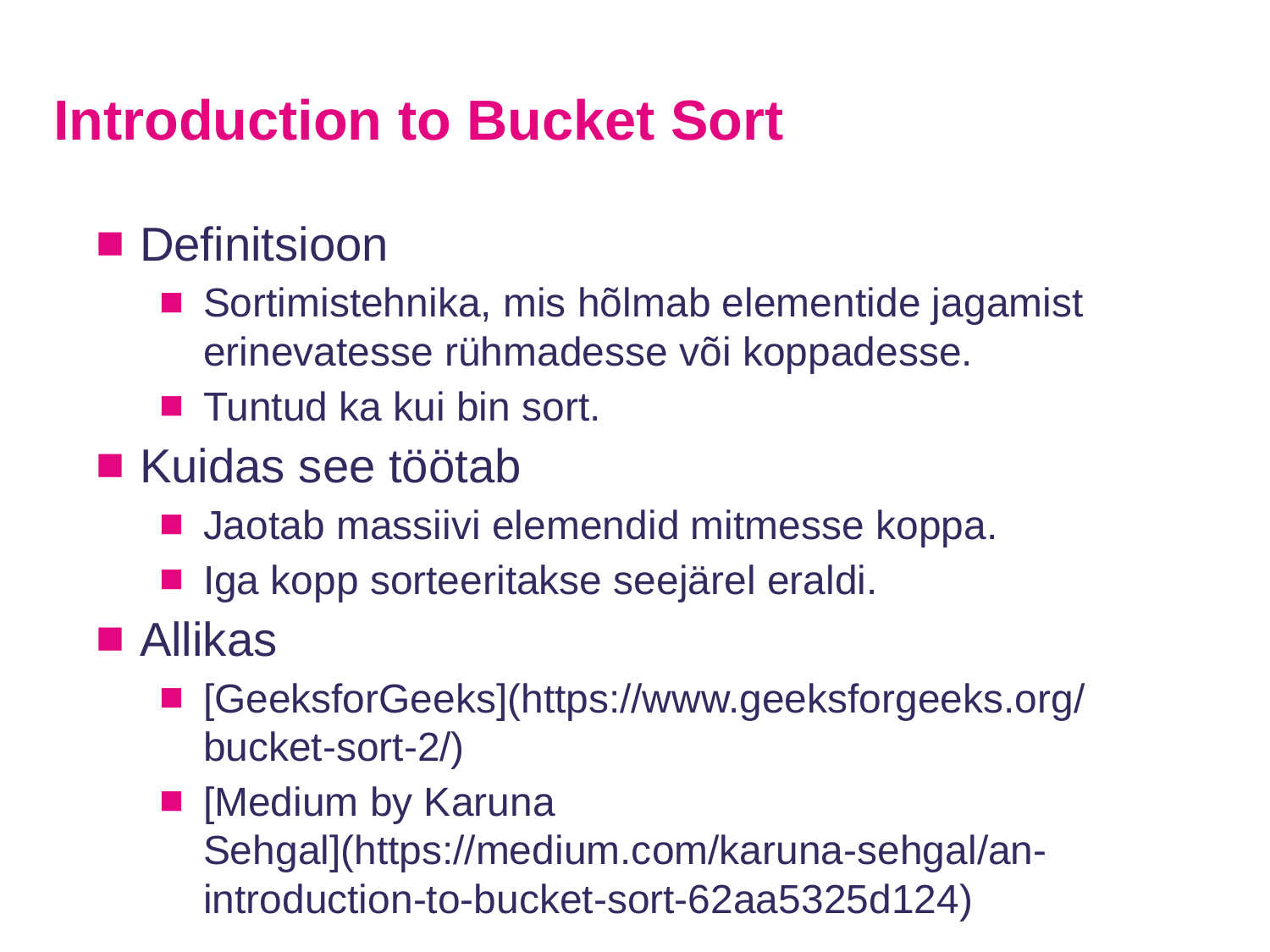

# Introduction to Bucket Sort
Definitsioon
Sortimistehnika, mis hõlmab elementide jagamist erinevatesse rühmadesse või koppadesse.
Tuntud ka kui bin sort.
Kuidas see töötab
Jaotab massiivi elemendid mitmesse koppa.
Iga kopp sorteeritakse seejärel eraldi.
Allikas
[GeeksforGeeks](https://www.geeksforgeeks.org/bucket-sort-2/)
[Medium by Karuna Sehgal](https://medium.com/karuna-sehgal/an-introduction-to-bucket-sort-62aa5325d124)